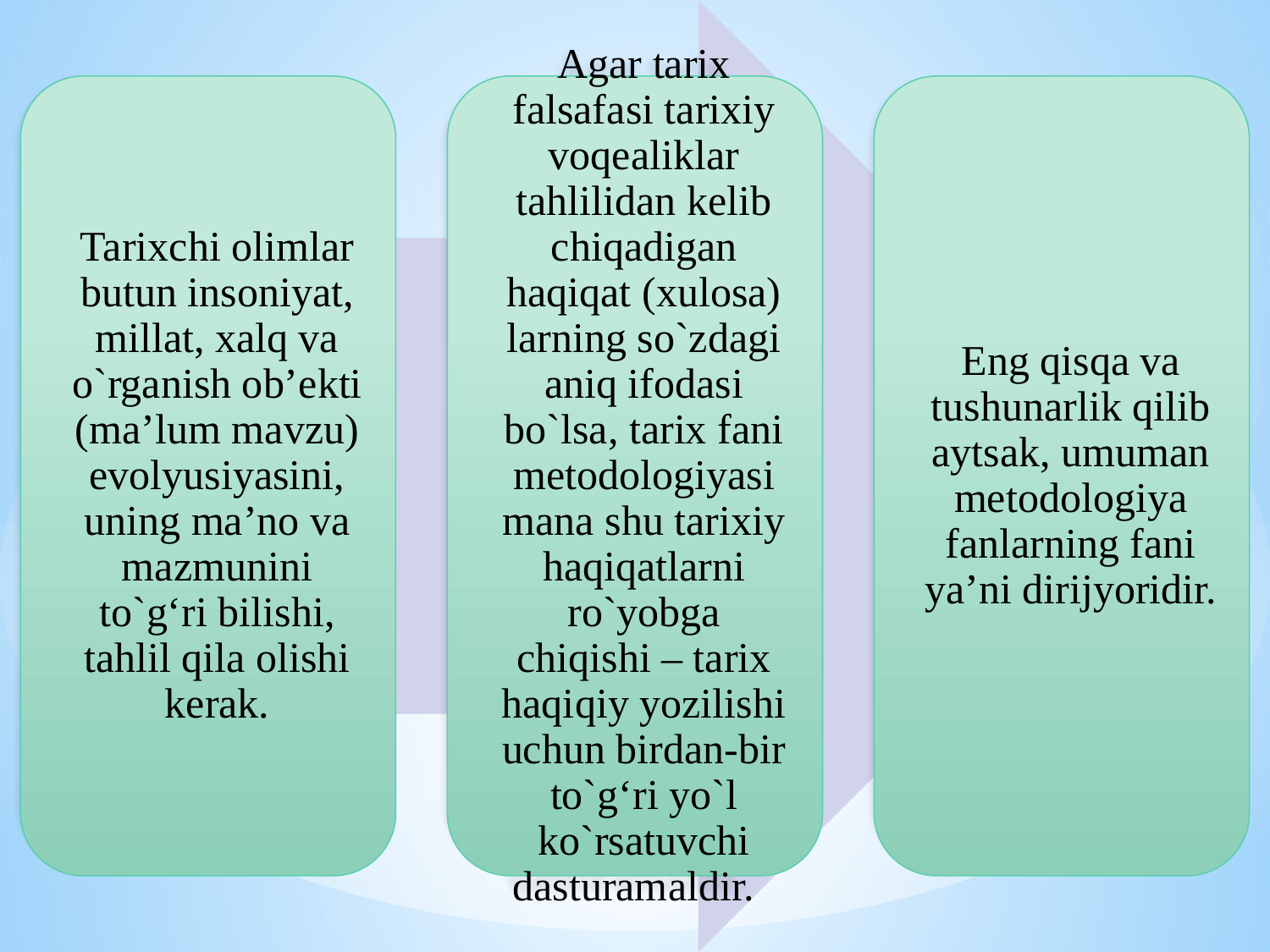

Tarixchi olimlar butun insoniyat, millat, xalq va o`rganish ob’ekti (ma’lum mavzu) evolyusiyasini, uning ma’no va mazmunini to`g‘ri bilishi, tahlil qila olishi kerak.
Agar tarix falsafasi tarixiy voqealiklar tahlilidan kelib chiqadigan haqiqat (xulosa) larning so`zdagi aniq ifodasi bo`lsa, tarix fani metodologiyasi mana shu tarixiy haqiqatlarni ro`yobga chiqishi – tarix haqiqiy yozilishi uchun birdan-bir to`g‘ri yo`l ko`rsatuvchi dasturamaldir.
Eng qisqa va tushunarlik qilib aytsak, umuman metodologiya fanlarning fani ya’ni dirijyoridir.